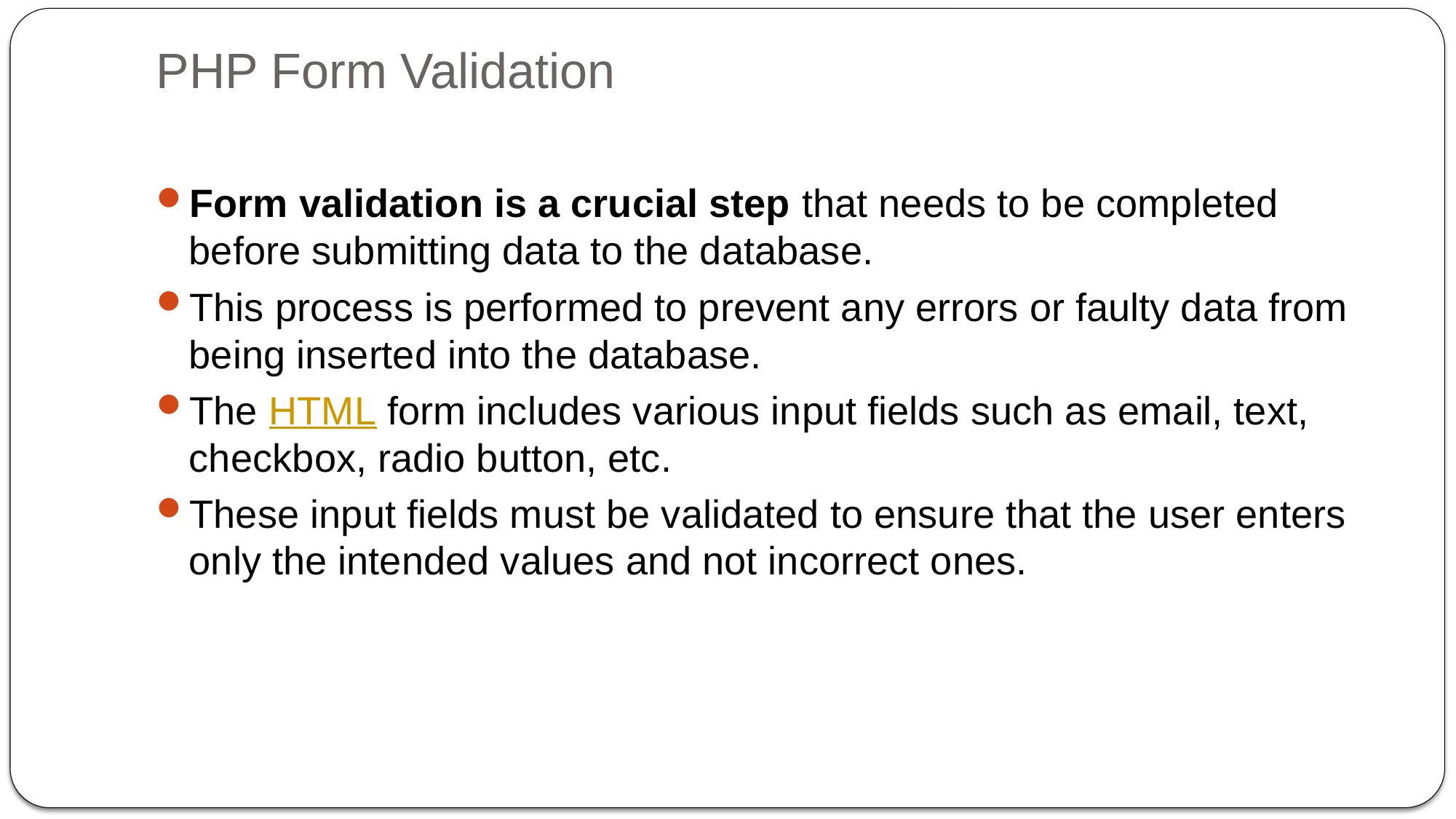

# PHP Form Validation
Form validation is a crucial step that needs to be completed before submitting data to the database.
This process is performed to prevent any errors or faulty data from being inserted into the database.
The HTML form includes various input fields such as email, text, checkbox, radio button, etc.
These input fields must be validated to ensure that the user enters only the intended values and not incorrect ones.